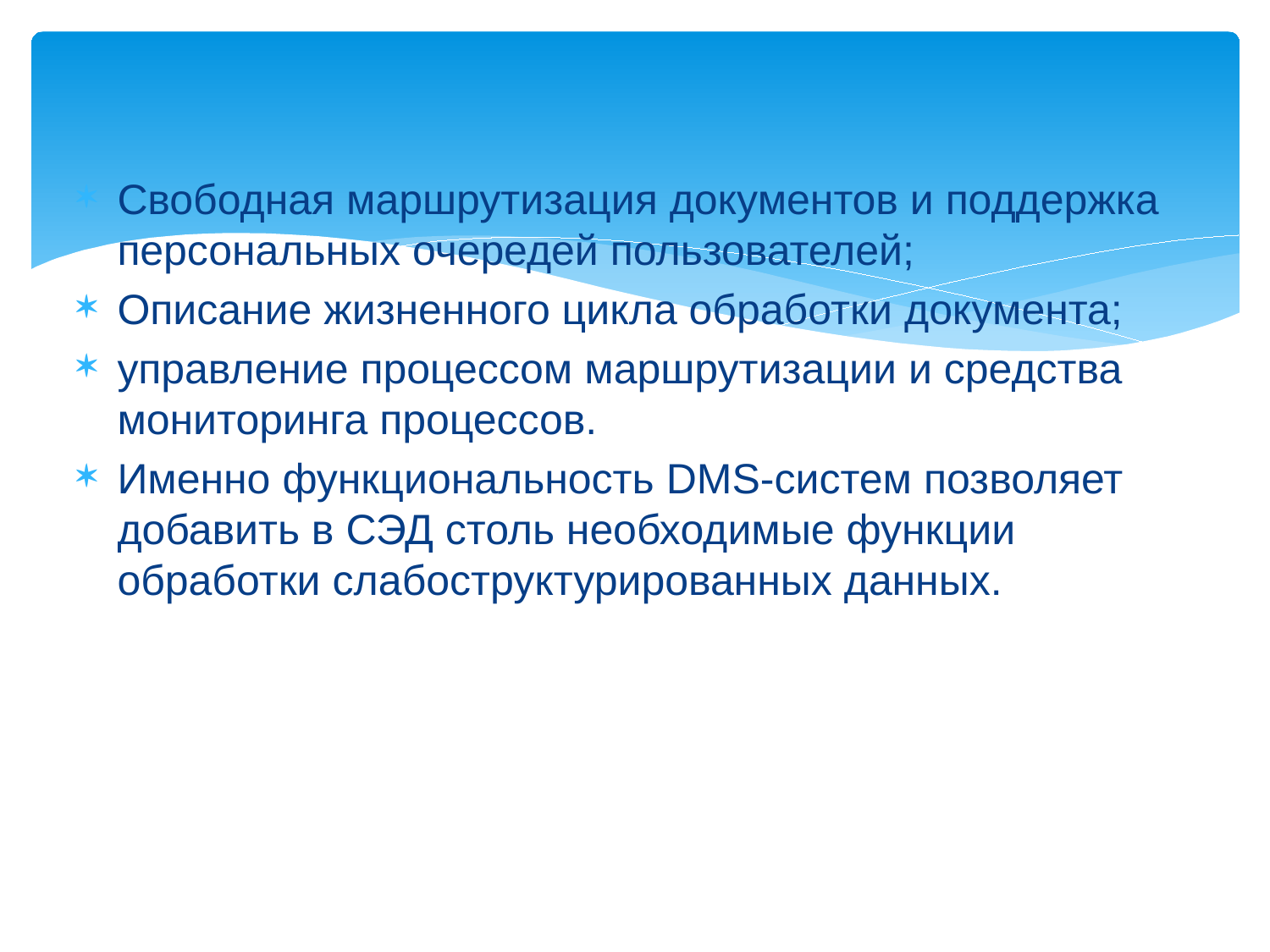

Свободная маршрутизация документов и поддержка персональных очередей пользователей;
Описание жизненного цикла обработки документа;
управление процессом маршрутизации и средства мониторинга процессов.
Именно функциональность DMS-систем позволяет добавить в СЭД столь необходимые функции обработки слабоструктурированных данных.